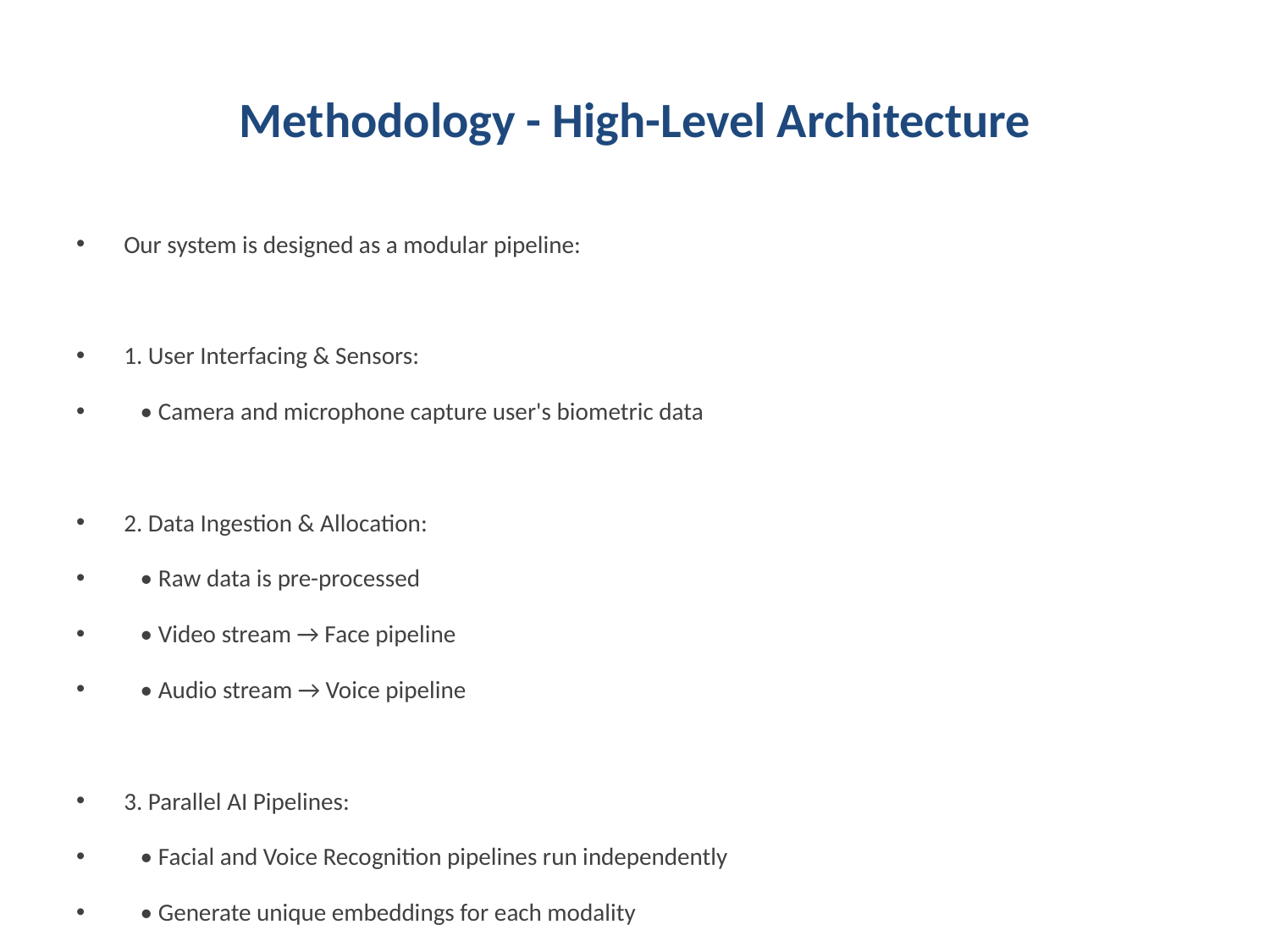

# Methodology - High-Level Architecture
Our system is designed as a modular pipeline:

1. User Interfacing & Sensors:
   • Camera and microphone capture user's biometric data

2. Data Ingestion & Allocation:
   • Raw data is pre-processed
   • Video stream → Face pipeline
   • Audio stream → Voice pipeline

3. Parallel AI Pipelines:
   • Facial and Voice Recognition pipelines run independently
   • Generate unique embeddings for each modality

4. Authentication Core:
   • Fusion engine compares new embeddings against stored templates
   • Considers anti-spoofing results
   • Makes final authentication decision

5. Backend Services:
   • Based on decision, performs action (unlock door, log event, etc.)